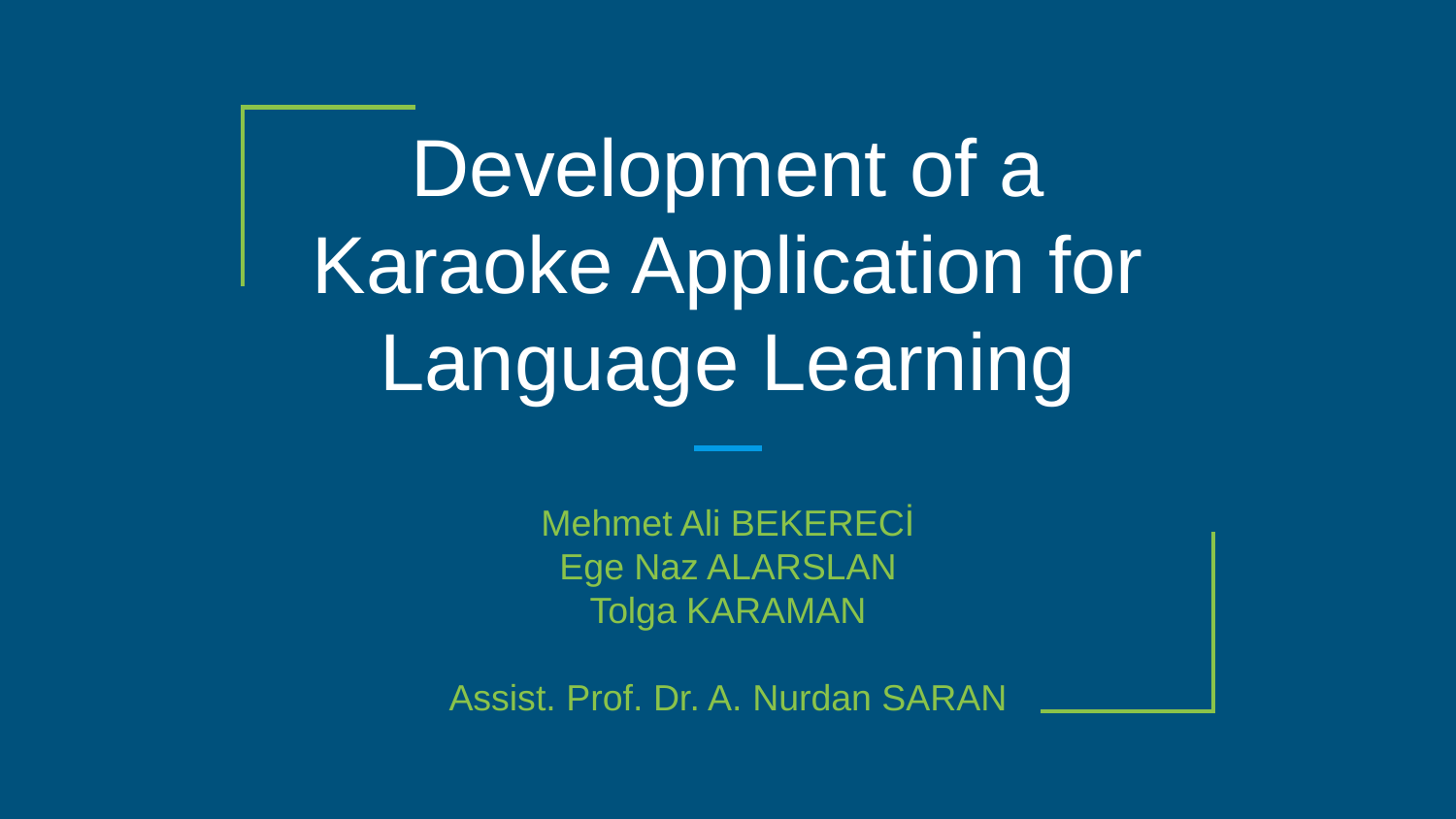

# Development of a Karaoke Application for Language Learning
Mehmet Ali BEKERECİ
Ege Naz ALARSLAN
Tolga KARAMAN

Assist. Prof. Dr. A. Nurdan SARAN